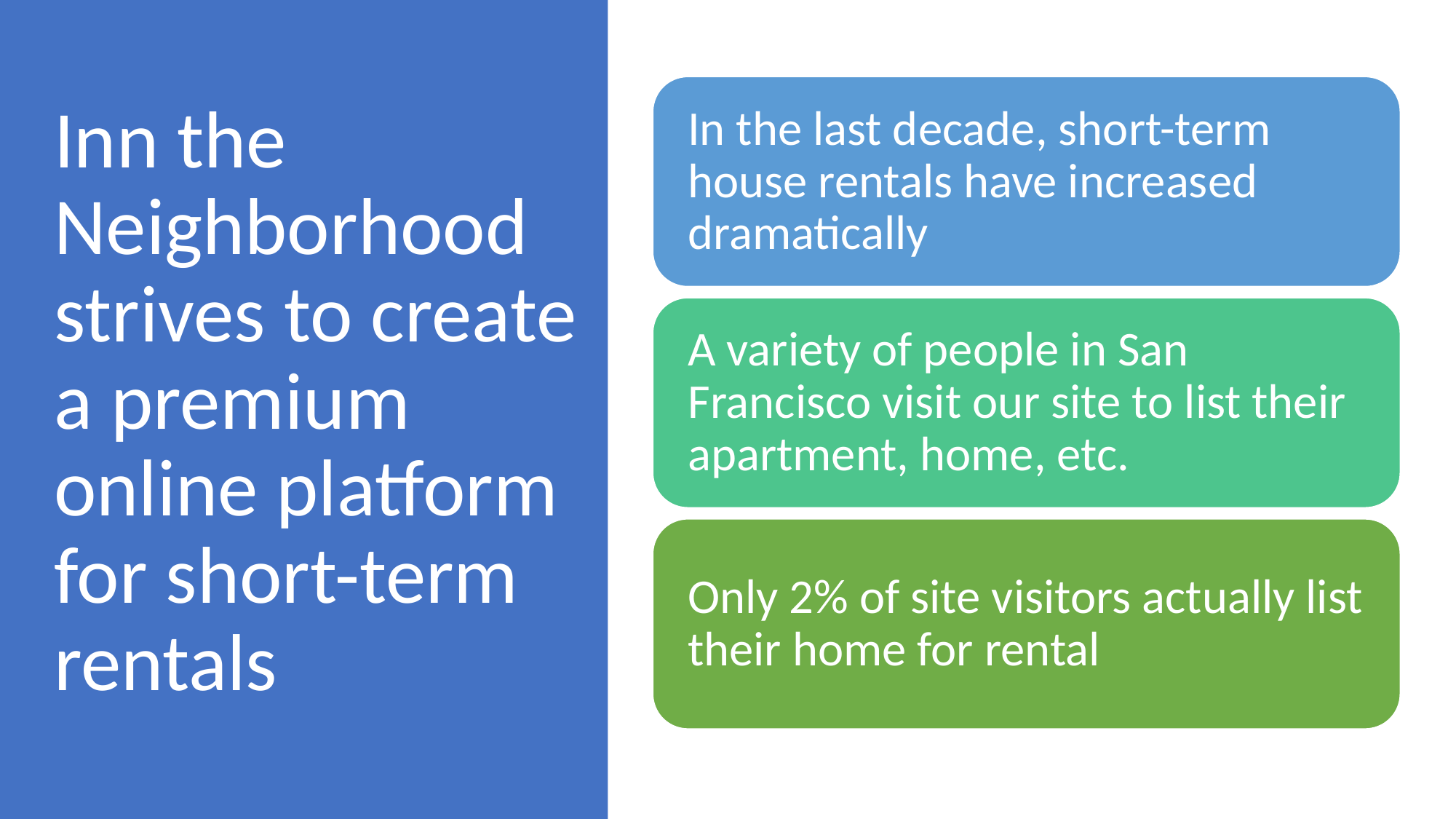

# Inn the Neighborhood strives to create a premium online platform for short-term rentals
In the last decade, short-term house rentals have increased dramatically
A variety of people in San Francisco visit our site to list their apartment, home, etc.
Only 2% of site visitors actually list their home for rental